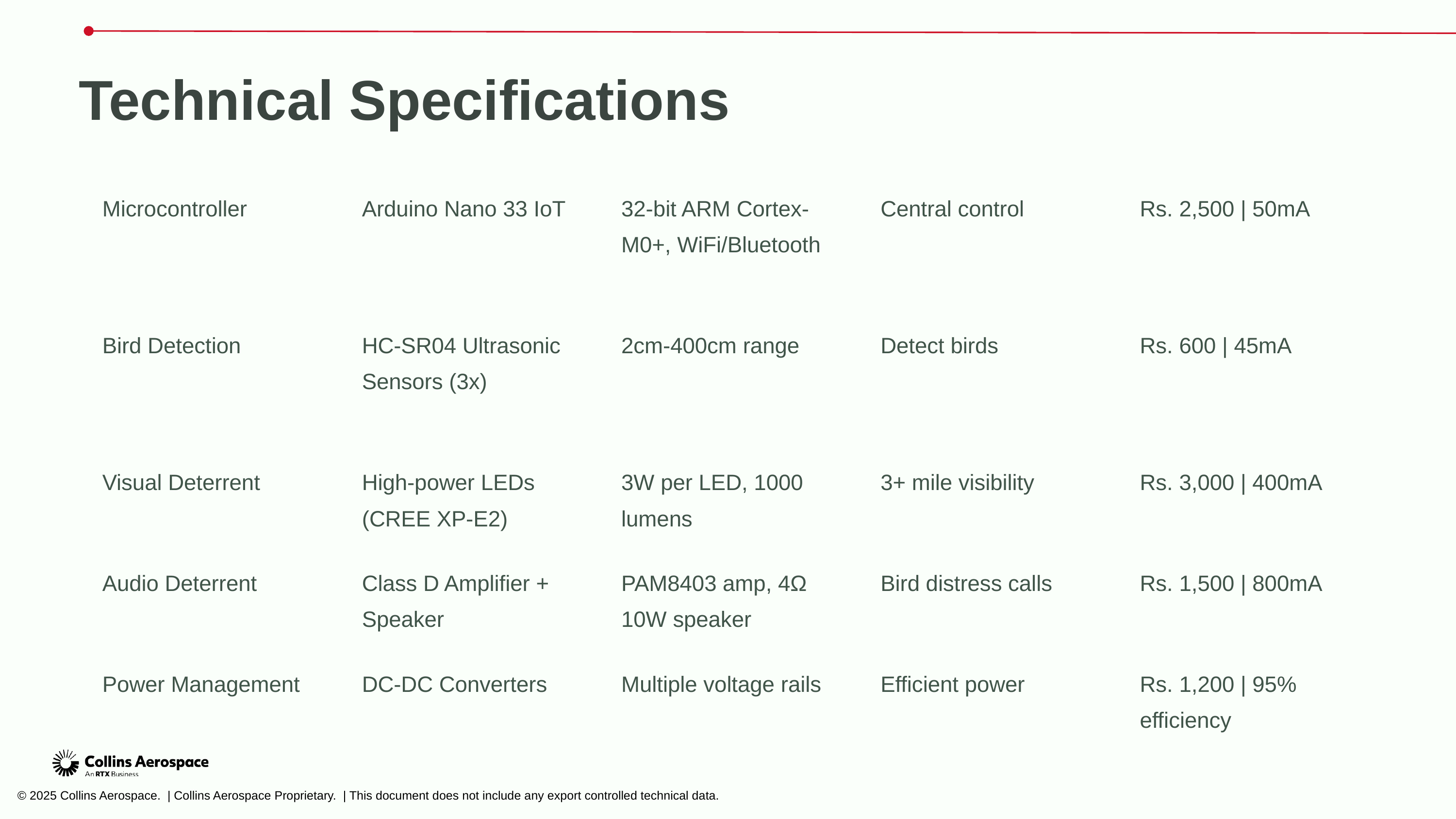

Technical Specifications

Microcontroller
Arduino Nano 33 IoT
32-bit ARM Cortex-M0+, WiFi/Bluetooth
Central control
Rs. 2,500 | 50mA

Bird Detection
HC-SR04 Ultrasonic Sensors (3x)
2cm-400cm range
Detect birds
Rs. 600 | 45mA

Visual Deterrent
High-power LEDs (CREE XP-E2)
3W per LED, 1000 lumens
3+ mile visibility
Rs. 3,000 | 400mA

Audio Deterrent
Class D Amplifier + Speaker
PAM8403 amp, 4Ω 10W speaker
Bird distress calls
Rs. 1,500 | 800mA

Power Management
DC-DC Converters
Multiple voltage rails
Efficient power
Rs. 1,200 | 95% efficiency

© 2025 Collins Aerospace.  | Collins Aerospace Proprietary.  | This document does not include any export controlled technical data.